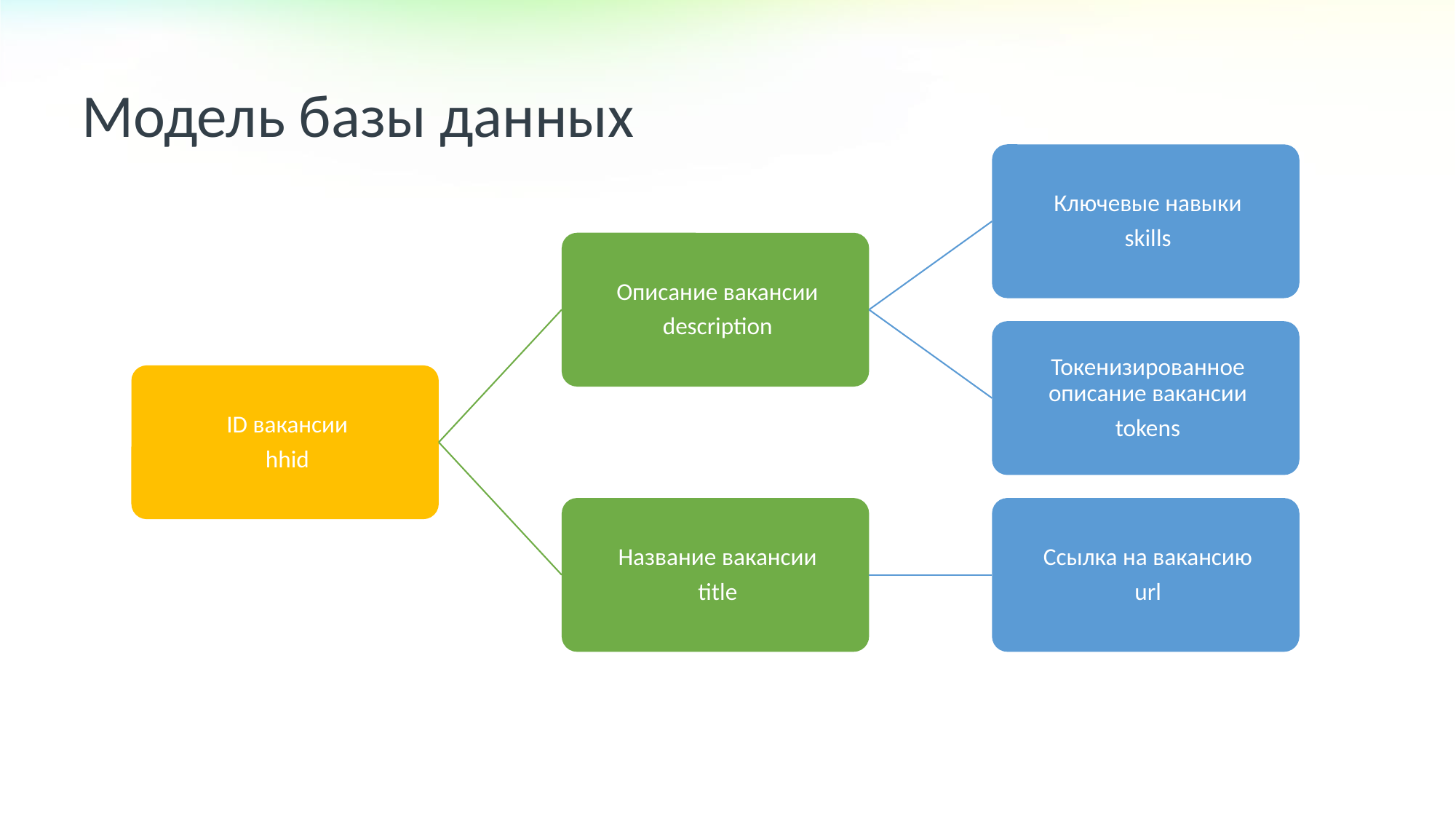

ID вакансии
hhid

Описание вакансии
description

Ключевые навыки
skills

Токенизированное описание вакансии
tokens

Название вакансии
title

Ссылка на вакансию
url
Модель базы данных